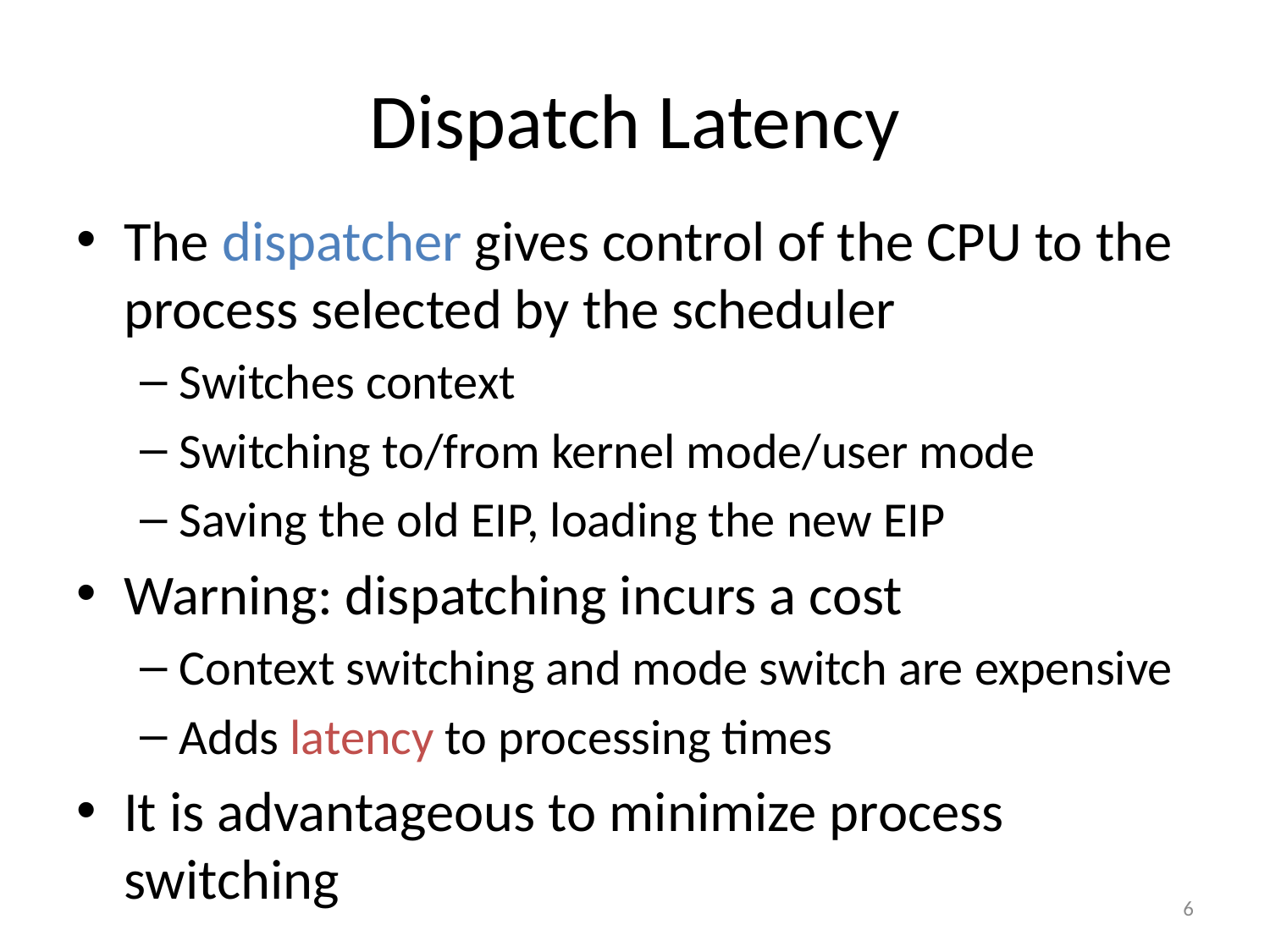

# Dispatch Latency
The dispatcher gives control of the CPU to the process selected by the scheduler
Switches context
Switching to/from kernel mode/user mode
Saving the old EIP, loading the new EIP
Warning: dispatching incurs a cost
Context switching and mode switch are expensive
Adds latency to processing times
It is advantageous to minimize process switching
6